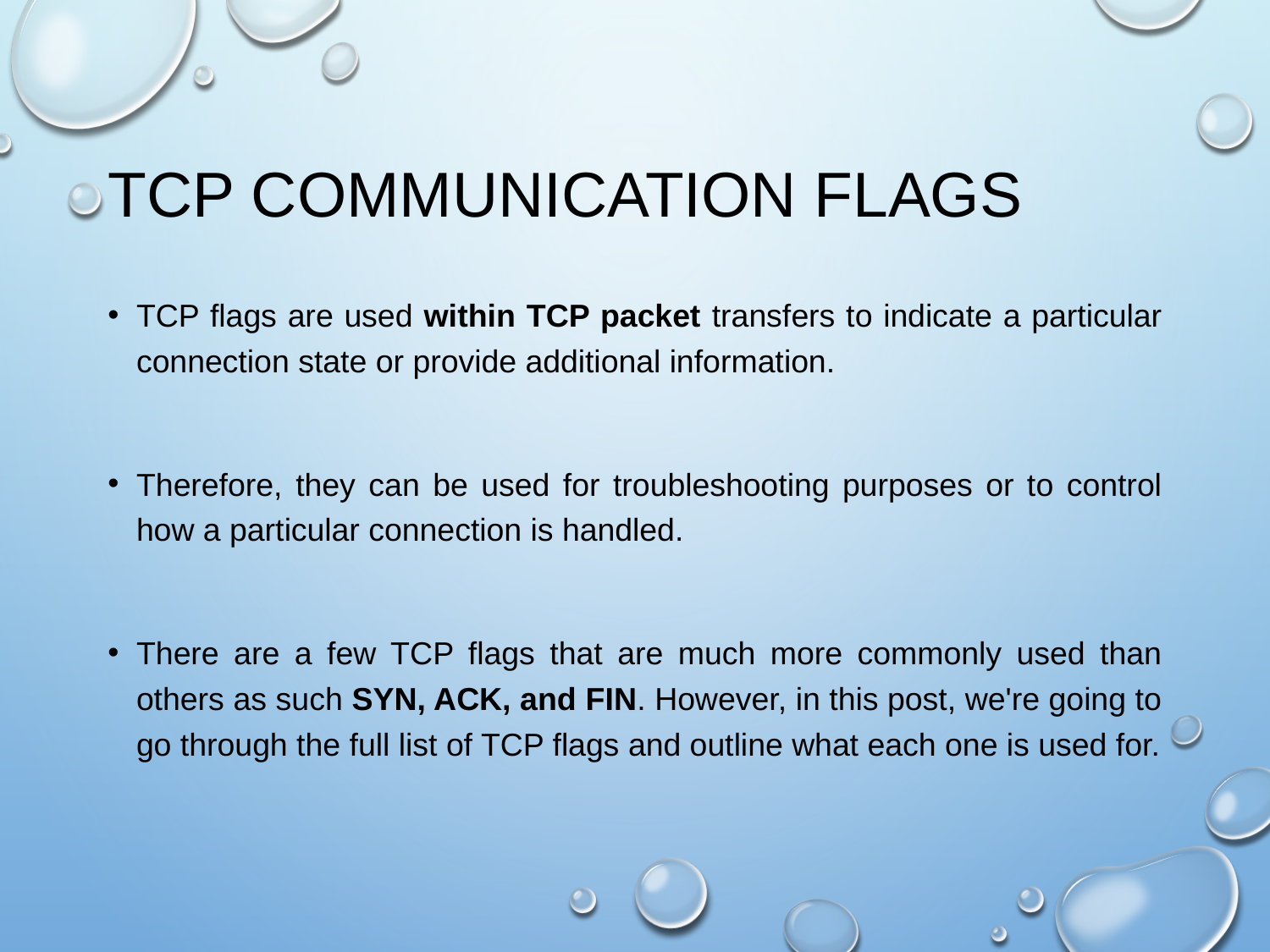

# TCP Communication Flags
TCP flags are used within TCP packet transfers to indicate a particular connection state or provide additional information.

Therefore, they can be used for troubleshooting purposes or to control how a particular connection is handled.

There are a few TCP flags that are much more commonly used than others as such SYN, ACK, and FIN. However, in this post, we're going to go through the full list of TCP flags and outline what each one is used for.